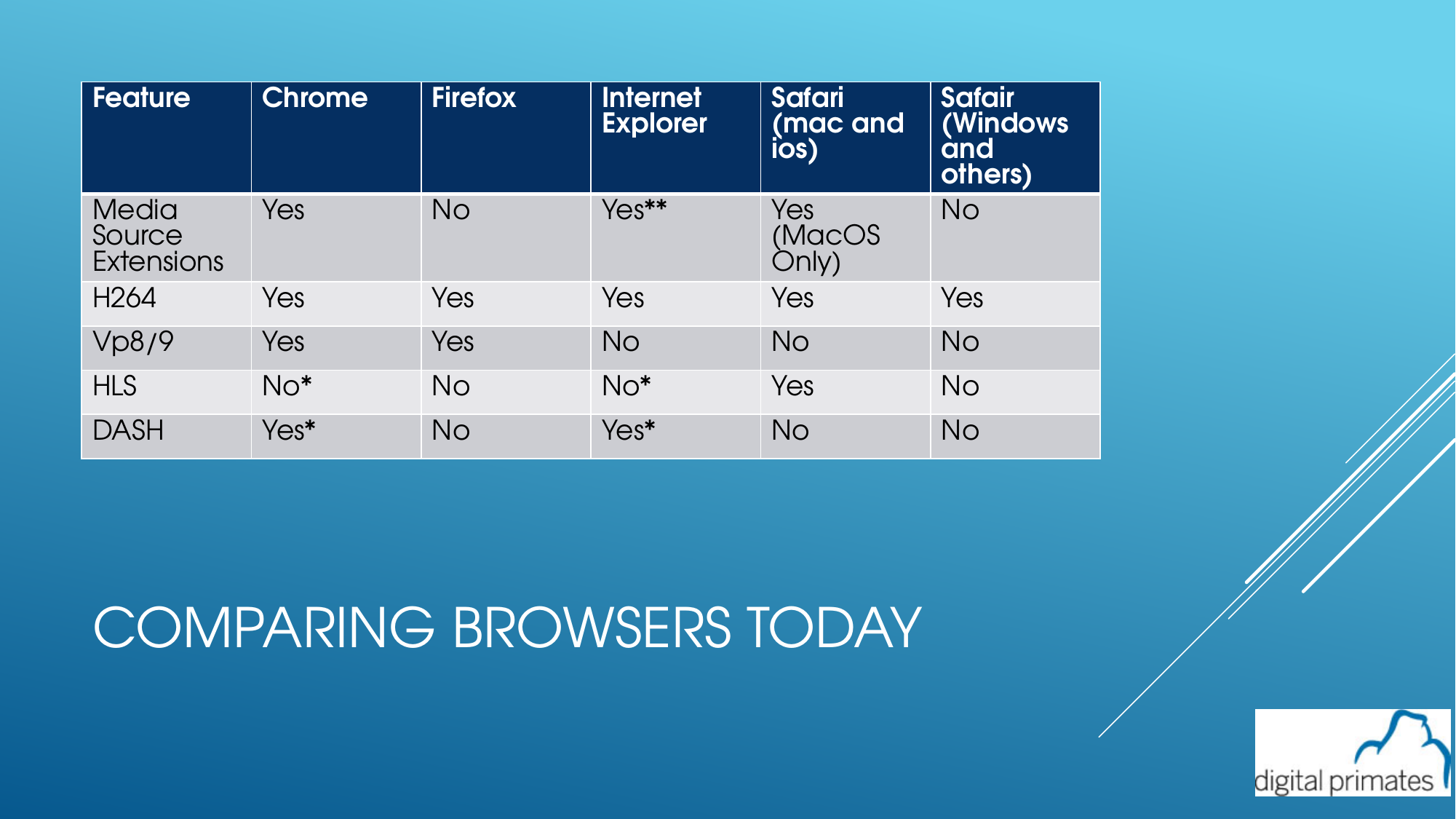

| Feature | Chrome | Firefox | Internet Explorer | Safari (mac and ios) | Safair (Windows and others) |
| --- | --- | --- | --- | --- | --- |
| Media Source Extensions | Yes | No | Yes\*\* | Yes (MacOS Only) | No |
| H264 | Yes | Yes | Yes | Yes | Yes |
| Vp8/9 | Yes | Yes | No | No | No |
| HLS | No\* | No | No\* | Yes | No |
| DASH | Yes\* | No | Yes\* | No | No |
# Comparing browsers today